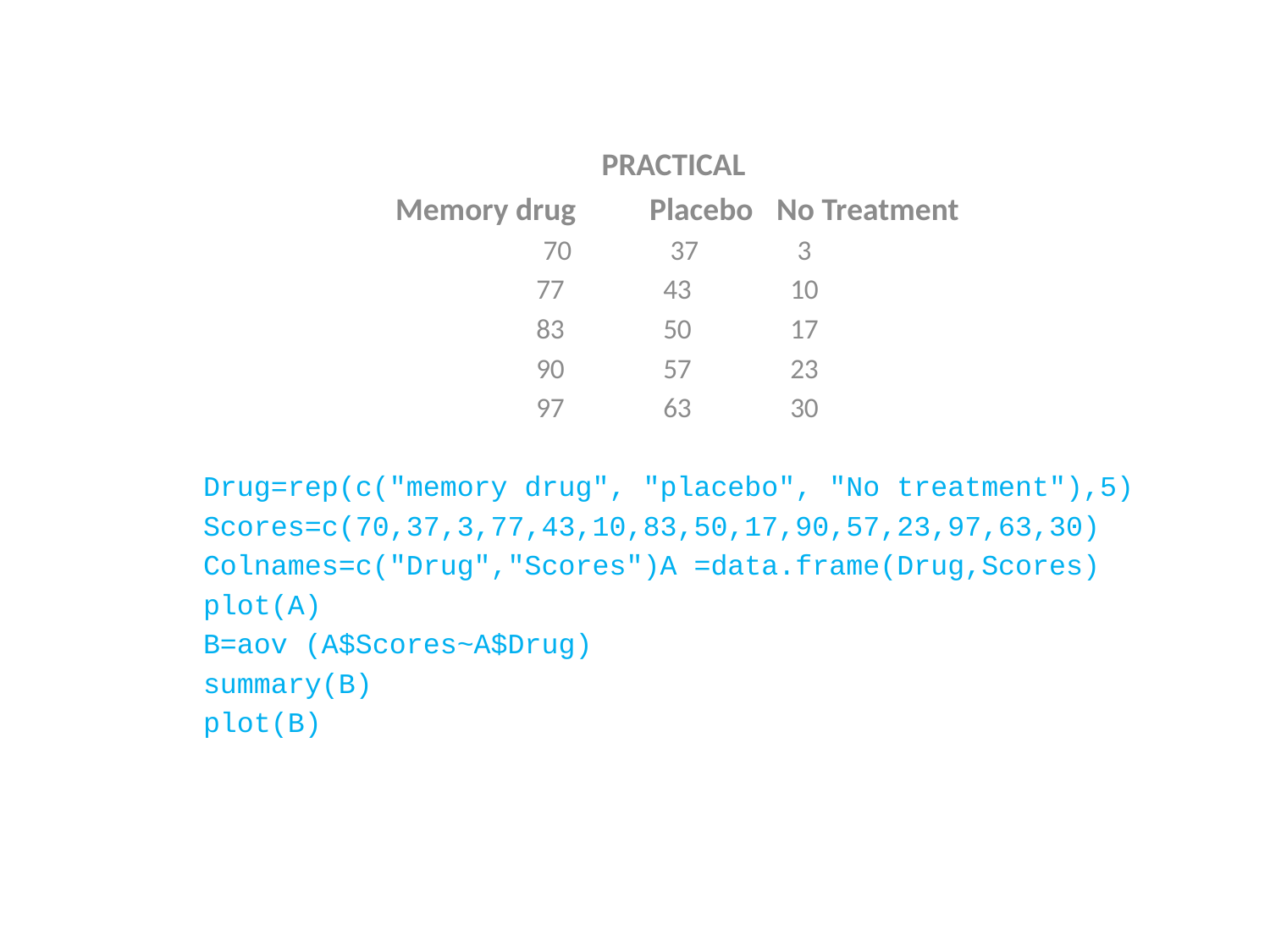

PRACTICAL
Memory drug	Placebo	No Treatment
70	37	3
77	43	10
83	50	17
90	57	23
97	63	30

Drug=rep(c("memory drug", "placebo", "No treatment"),5)
Scores=c(70,37,3,77,43,10,83,50,17,90,57,23,97,63,30)
Colnames=c("Drug","Scores")A =data.frame(Drug,Scores)
plot(A)
B=aov (A$Scores~A$Drug)
summary(B)
plot(B)